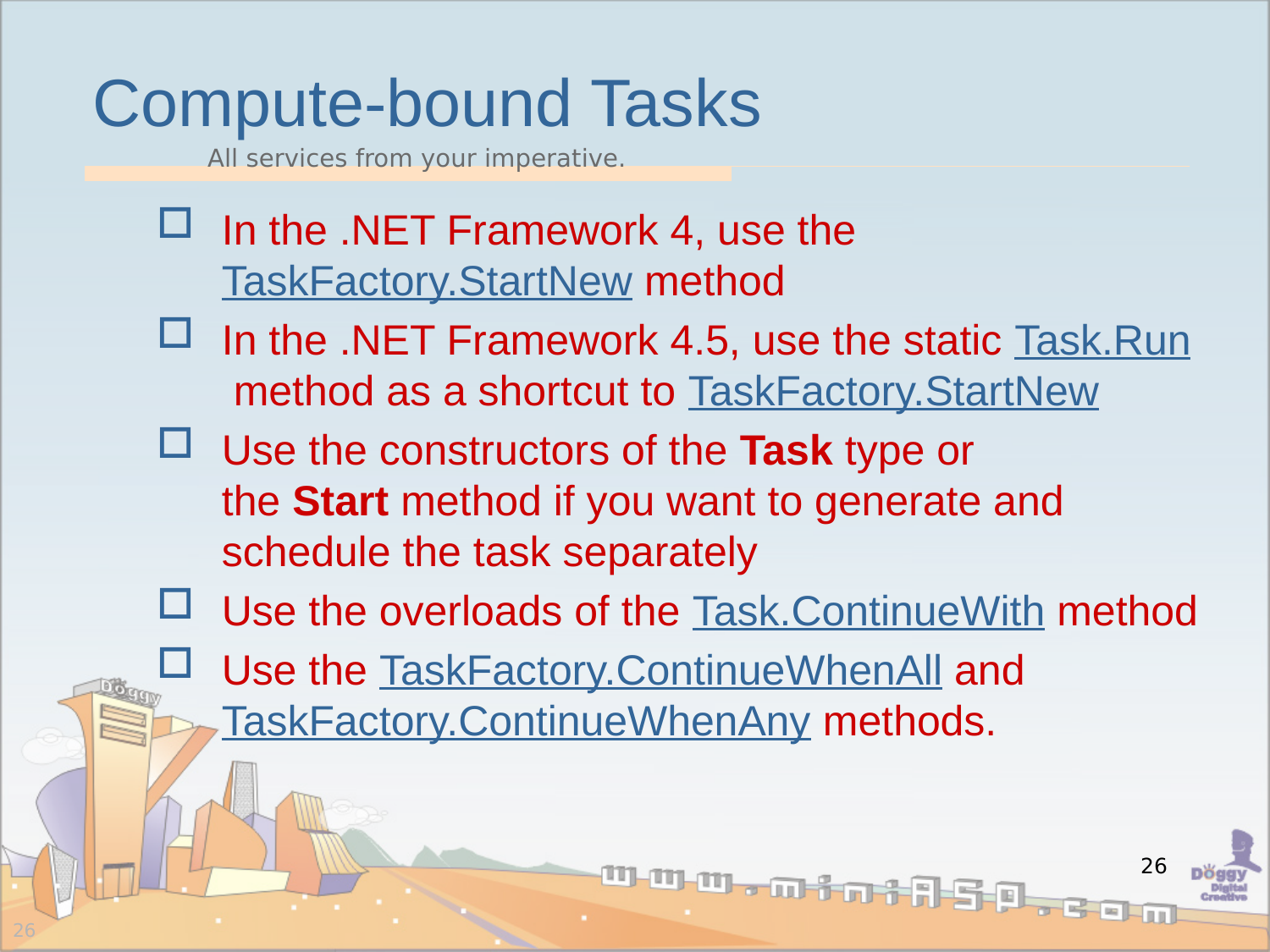

# Compute-bound Tasks
In the .NET Framework 4, use the TaskFactory.StartNew method
In the .NET Framework 4.5, use the static Task.Run method as a shortcut to TaskFactory.StartNew
Use the constructors of the Task type or the Start method if you want to generate and schedule the task separately
Use the overloads of the Task.ContinueWith method
Use the TaskFactory.ContinueWhenAll and TaskFactory.ContinueWhenAny methods.
26